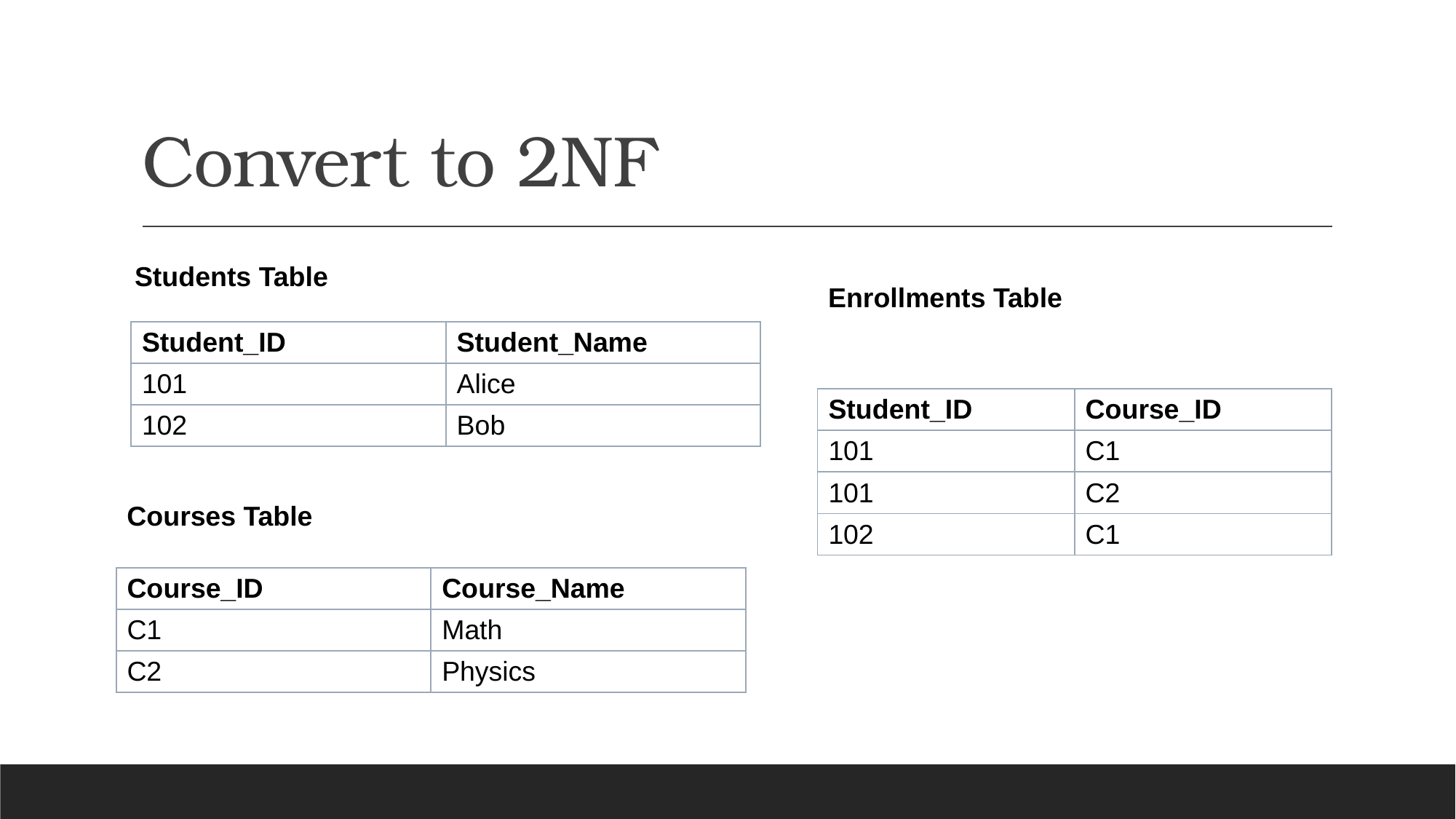

# Convert to 2NF
 Students Table

Enrollments Table
| Student\_ID | Student\_Name |
| --- | --- |
| 101 | Alice |
| 102 | Bob |
| Student\_ID | Course\_ID |
| --- | --- |
| 101 | C1 |
| 101 | C2 |
| 102 | C1 |
Courses Table
| Course\_ID | Course\_Name |
| --- | --- |
| C1 | Math |
| C2 | Physics |